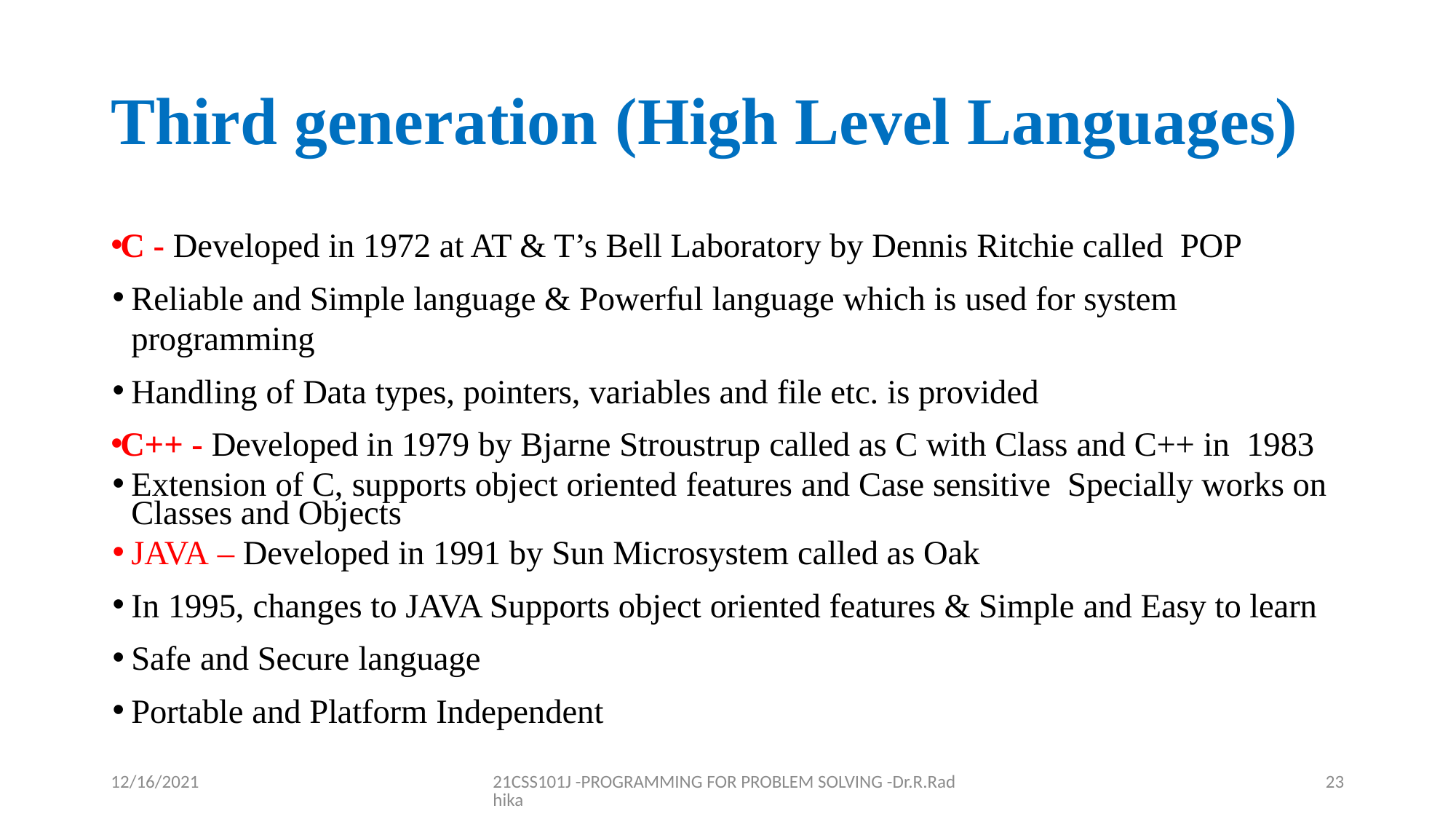

# Third generation (High Level Languages)
C - Developed in 1972 at AT & T’s Bell Laboratory by Dennis Ritchie called  POP
Reliable and Simple language & Powerful language which is used for system programming
Handling of Data types, pointers, variables and file etc. is provided
C++ - Developed in 1979 by Bjarne Stroustrup called as C with Class and C++ in  1983
Extension of C, supports object oriented features and Case sensitive  Specially works on Classes and Objects
JAVA – Developed in 1991 by Sun Microsystem called as Oak
In 1995, changes to JAVA Supports object oriented features & Simple and Easy to learn
Safe and Secure language
Portable and Platform Independent

12/16/2021
21CSS101J -PROGRAMMING FOR PROBLEM SOLVING -Dr.R.Radhika
23